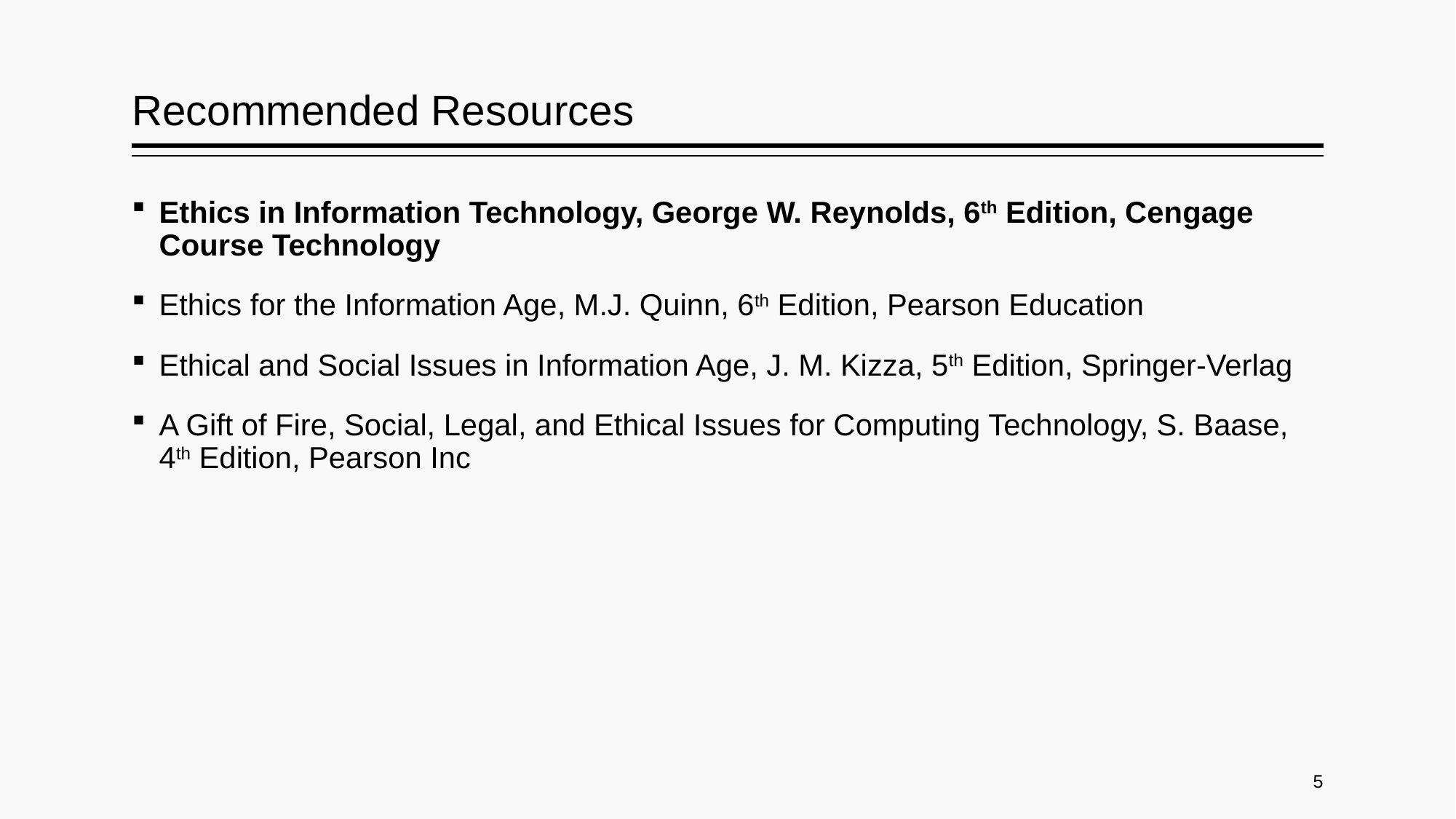

# Recommended Resources
Ethics in Information Technology, George W. Reynolds, 6th Edition, Cengage Course Technology
Ethics for the Information Age, M.J. Quinn, 6th Edition, Pearson Education
Ethical and Social Issues in Information Age, J. M. Kizza, 5th Edition, Springer-Verlag
A Gift of Fire, Social, Legal, and Ethical Issues for Computing Technology, S. Baase, 4th Edition, Pearson Inc

5